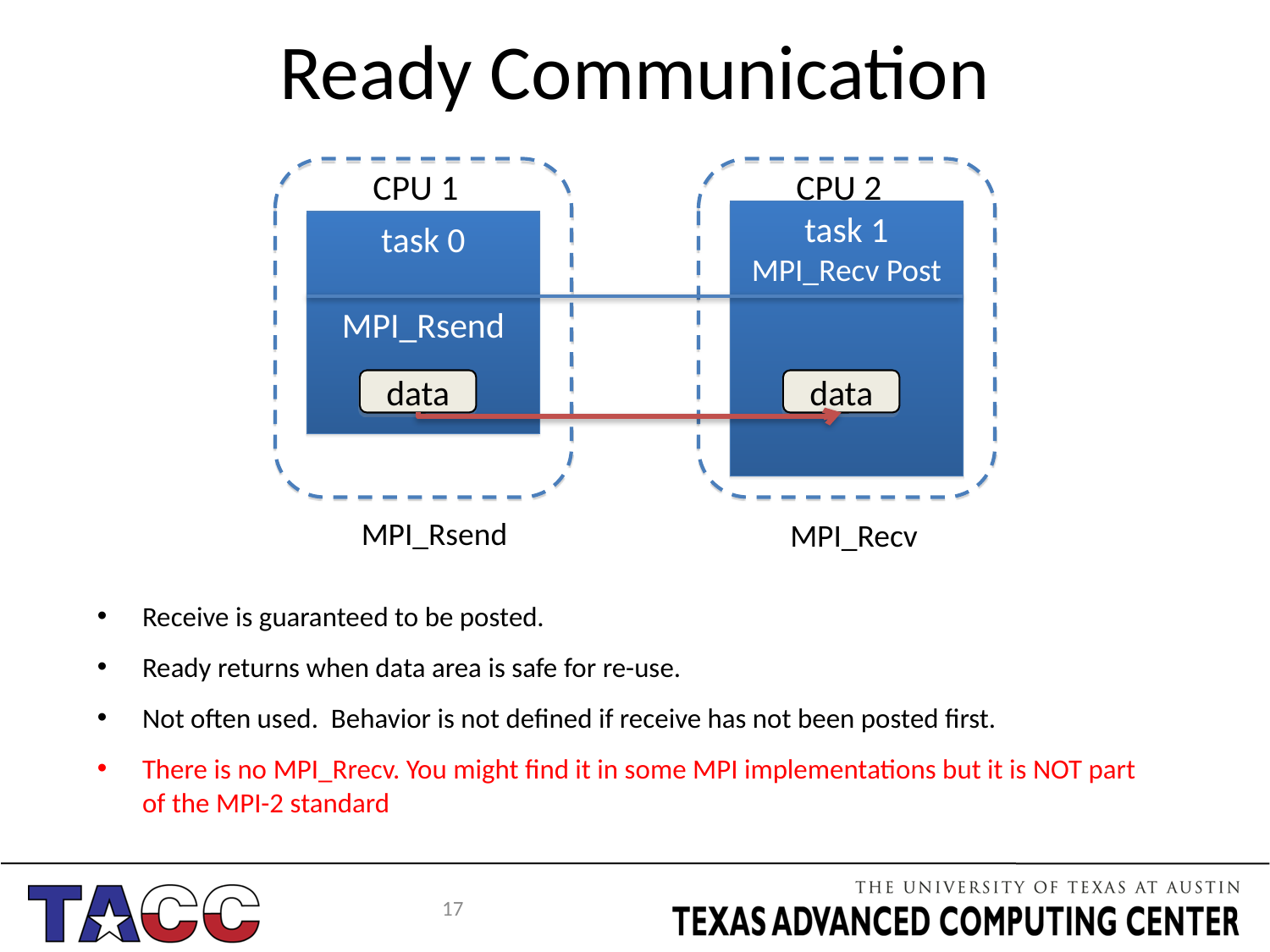

# Ready Communication

CPU 1

CPU 2
task 1
MPI_Recv Post

task 0
MPI_Rsend

data
data
MPI_Rsend
MPI_Recv
Receive is guaranteed to be posted.
Ready returns when data area is safe for re-use.
Not often used.  Behavior is not defined if receive has not been posted first.
There is no MPI_Rrecv. You might find it in some MPI implementations but it is NOT part of the MPI-2 standard
17